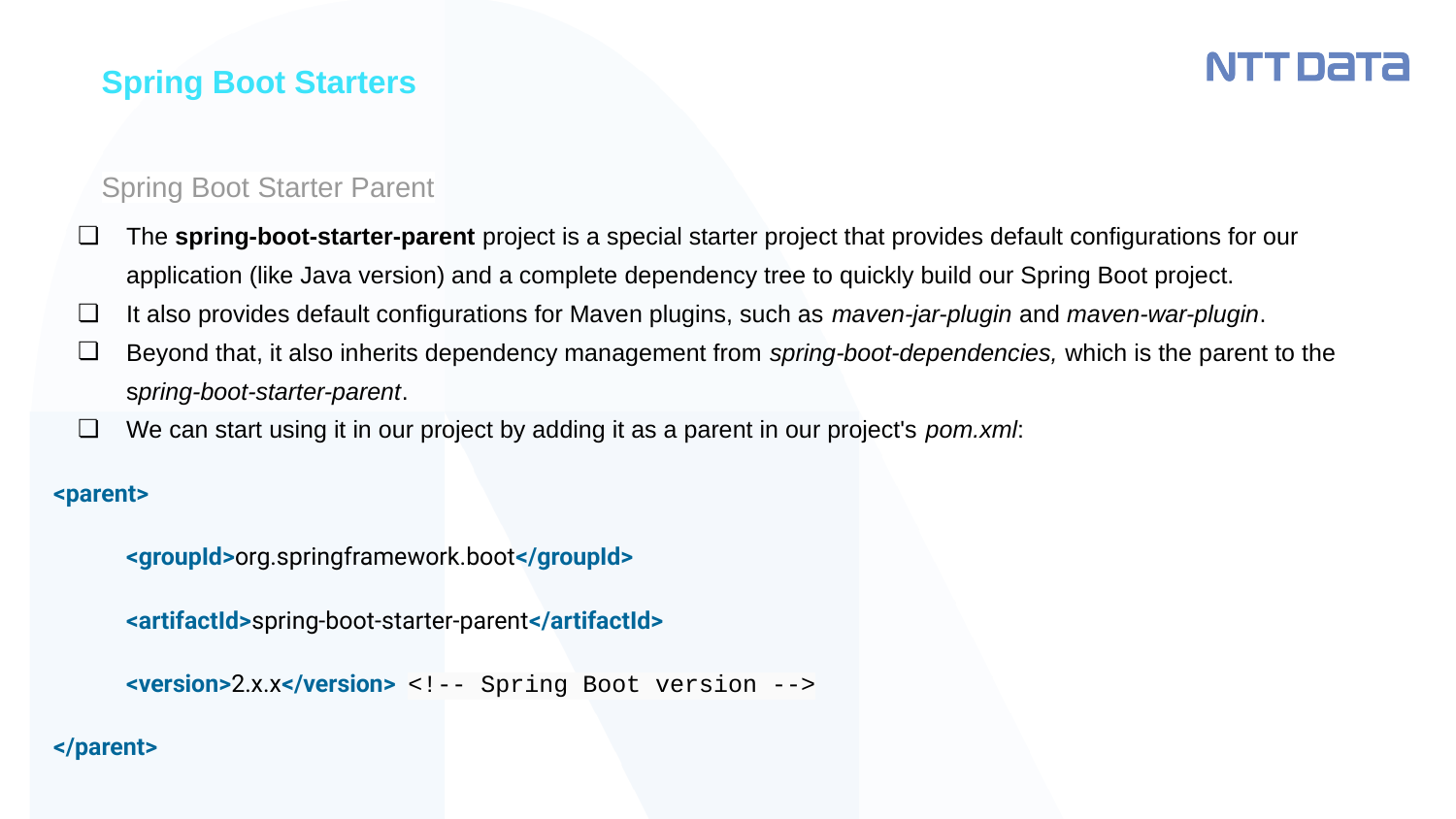

Spring Boot Starters
# Spring Boot Starter Parent
The spring-boot-starter-parent project is a special starter project that provides default configurations for our application (like Java version) and a complete dependency tree to quickly build our Spring Boot project.
It also provides default configurations for Maven plugins, such as maven-jar-plugin and maven-war-plugin.
Beyond that, it also inherits dependency management from spring-boot-dependencies, which is the parent to the spring-boot-starter-parent.
We can start using it in our project by adding it as a parent in our project's pom.xml:
<parent>
<groupId>org.springframework.boot</groupId>
<artifactId>spring-boot-starter-parent</artifactId>
<version>2.x.x</version>  <!-- Spring Boot version -->
</parent>